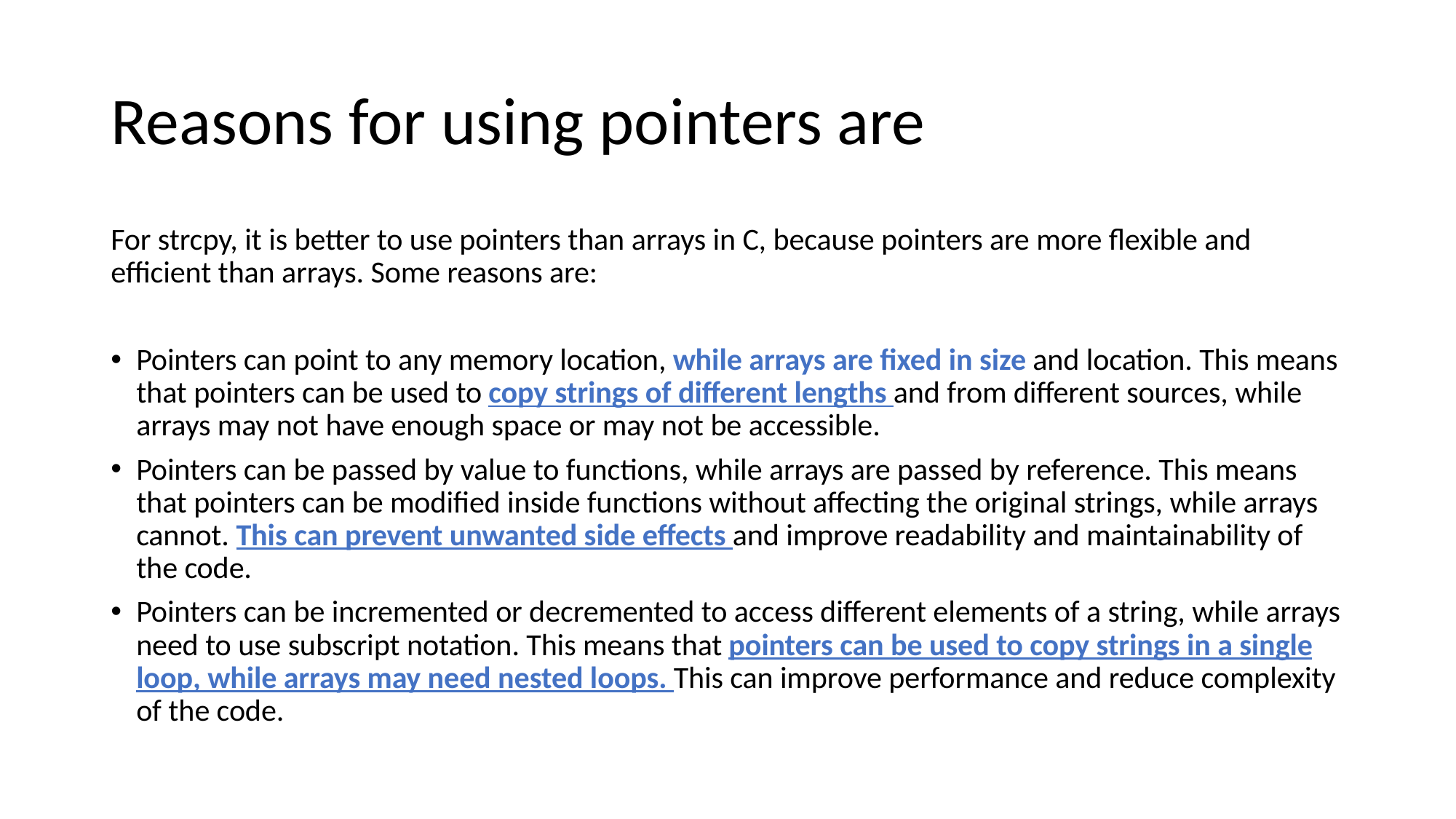

# Reasons for using pointers are
For strcpy, it is better to use pointers than arrays in C, because pointers are more flexible and efficient than arrays. Some reasons are:

Pointers can point to any memory location, while arrays are fixed in size and location. This means that pointers can be used to copy strings of different lengths and from different sources, while arrays may not have enough space or may not be accessible.
Pointers can be passed by value to functions, while arrays are passed by reference. This means that pointers can be modified inside functions without affecting the original strings, while arrays cannot. This can prevent unwanted side effects and improve readability and maintainability of the code.
Pointers can be incremented or decremented to access different elements of a string, while arrays need to use subscript notation. This means that pointers can be used to copy strings in a single loop, while arrays may need nested loops. This can improve performance and reduce complexity of the code.